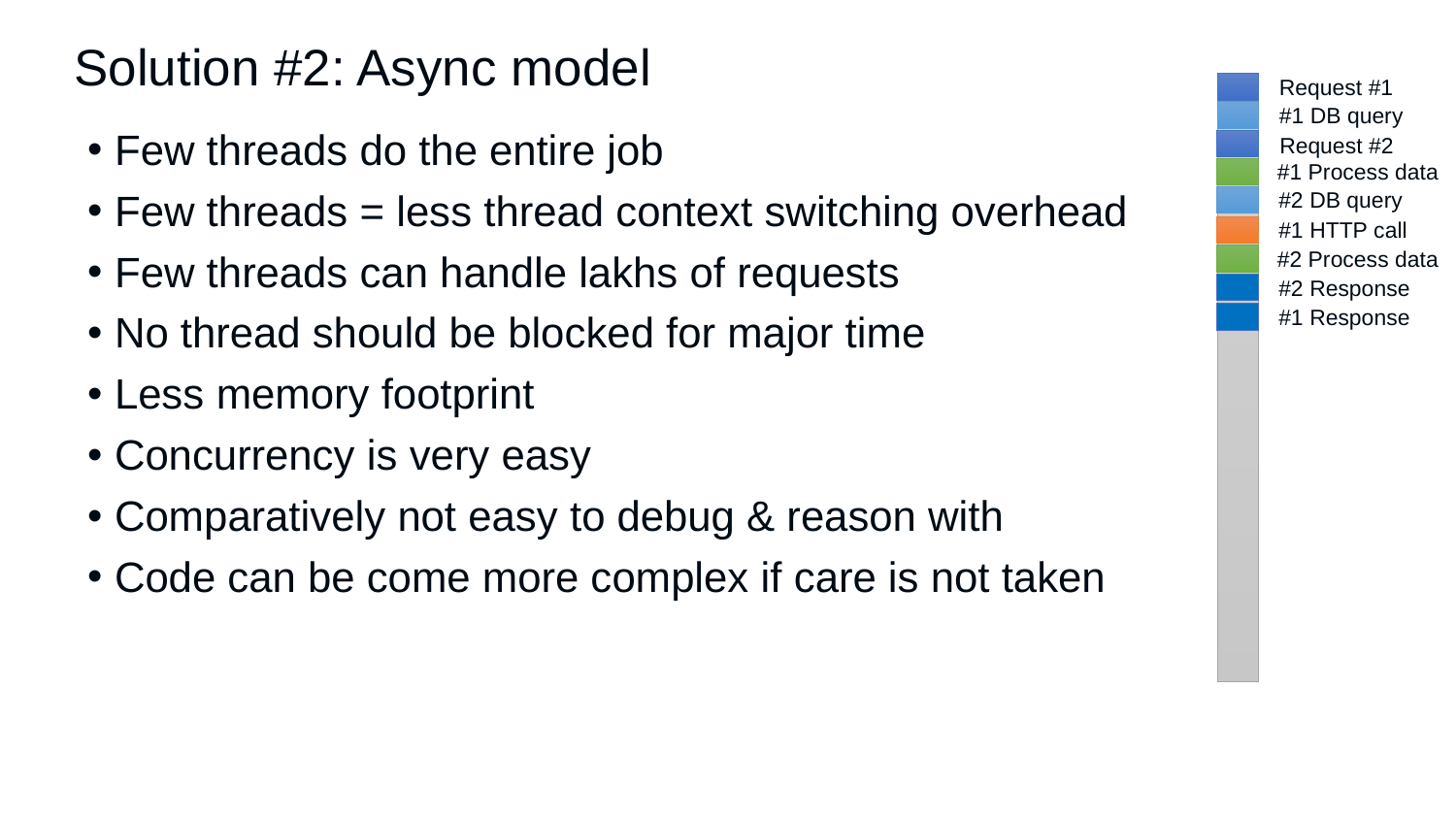

# Solution #2: Async model
Request #1

#1 DB query

Few threads do the entire job
Few threads = less thread context switching overhead
Few threads can handle lakhs of requests
No thread should be blocked for major time
Less memory footprint
Concurrency is very easy
Comparatively not easy to debug & reason with
Code can be come more complex if care is not taken

Request #2

#1 Process data

#2 DB query

#1 HTTP call

#2 Process data

#2 Response

#1 Response